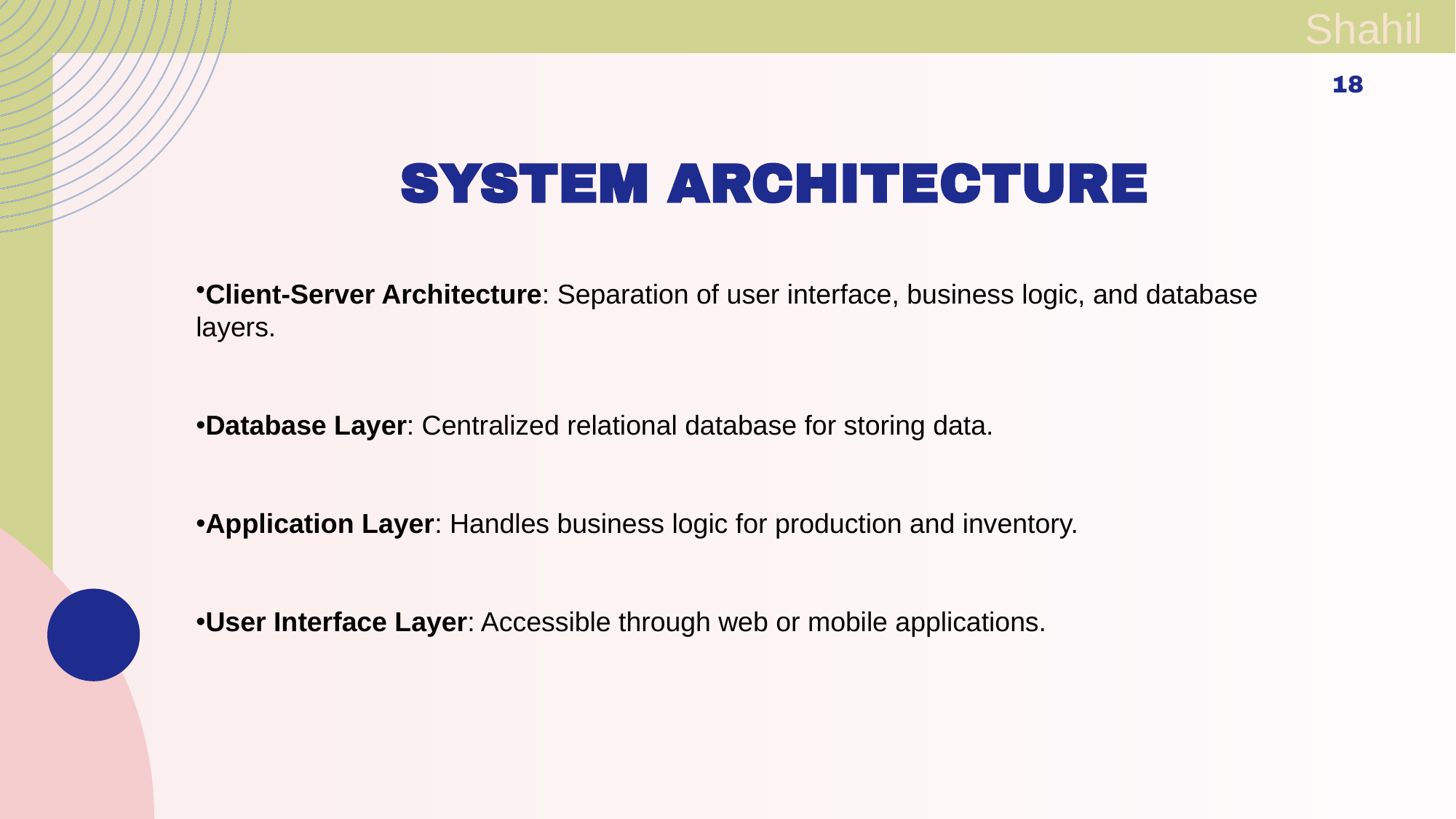

18
# System Architecture
Client-Server Architecture: Separation of user interface, business logic, and database    layers.

Database Layer: Centralized relational database for storing data.

Application Layer: Handles business logic for production and inventory.

User Interface Layer: Accessible through web or mobile applications.